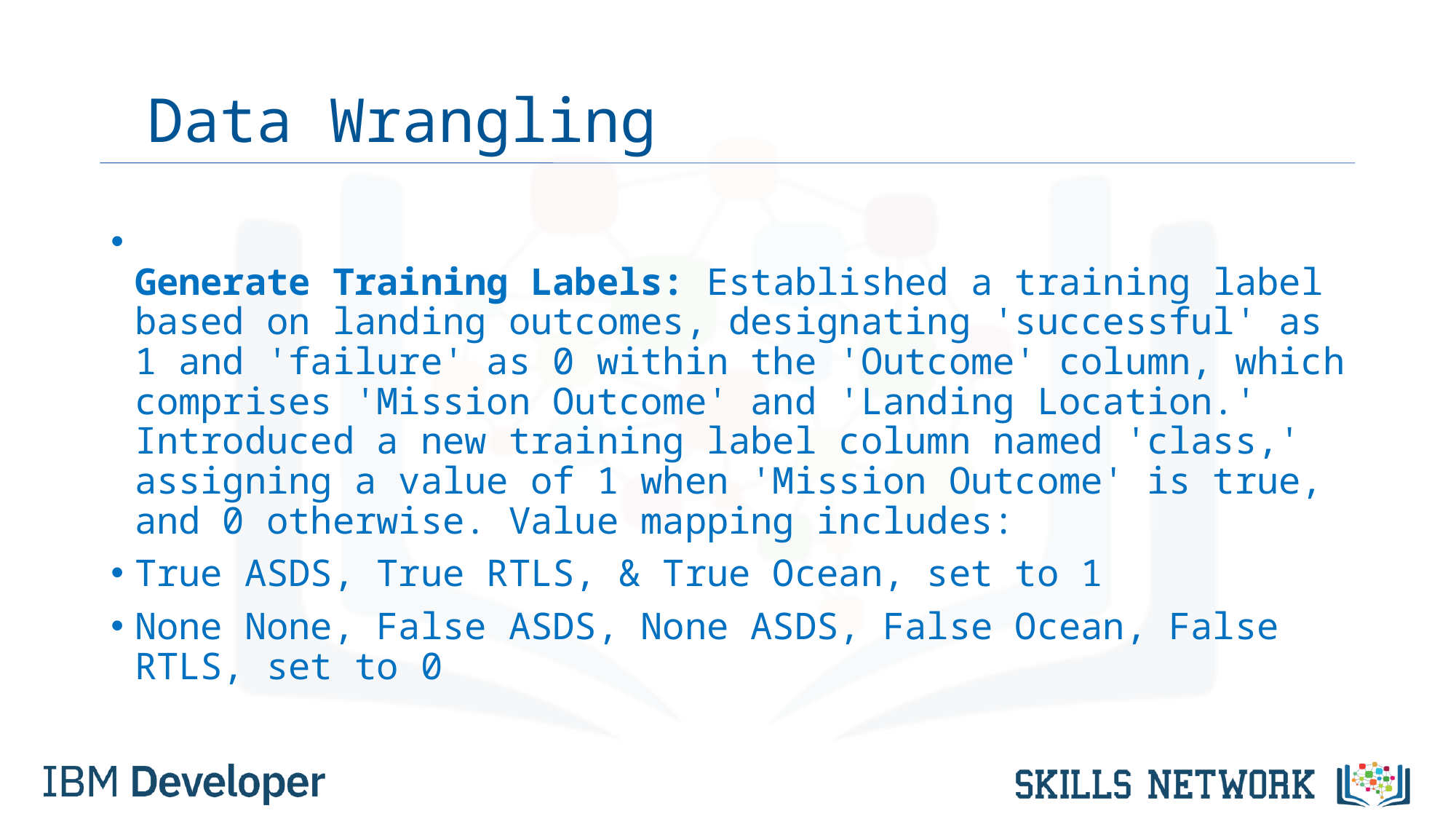

# Data Wrangling
Generate Training Labels: Established a training label based on landing outcomes, designating 'successful' as 1 and 'failure' as 0 within the 'Outcome' column, which comprises 'Mission Outcome' and 'Landing Location.' Introduced a new training label column named 'class,' assigning a value of 1 when 'Mission Outcome' is true, and 0 otherwise. Value mapping includes:
True ASDS, True RTLS, & True Ocean, set to 1
None None, False ASDS, None ASDS, False Ocean, False RTLS, set to 0